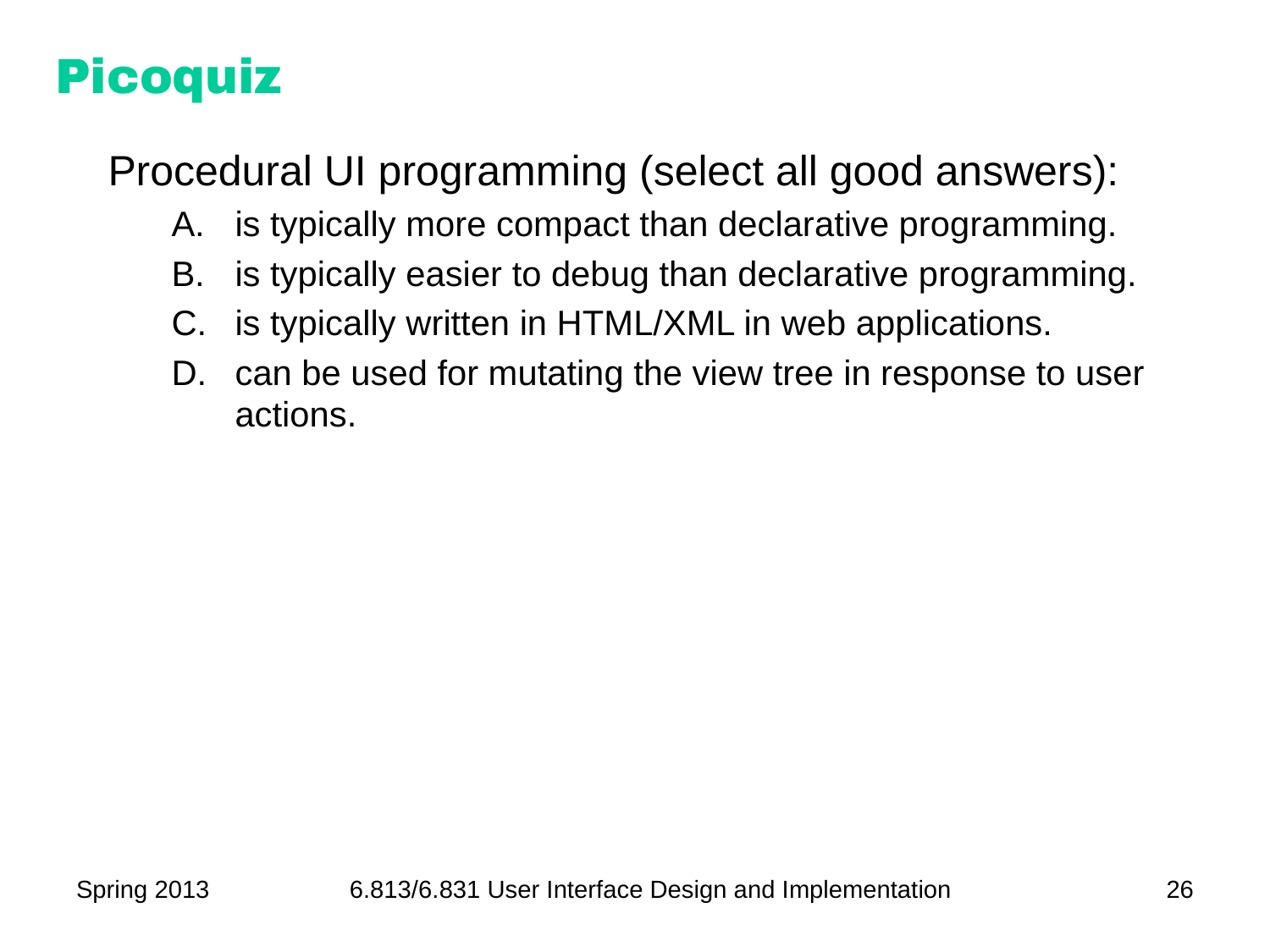

# Picoquiz
Procedural UI programming (select all good answers):
is typically more compact than declarative programming.
is typically easier to debug than declarative programming.
is typically written in HTML/XML in web applications.
can be used for mutating the view tree in response to user actions.

Spring 2013
6.813/6.831 User Interface Design and Implementation
26